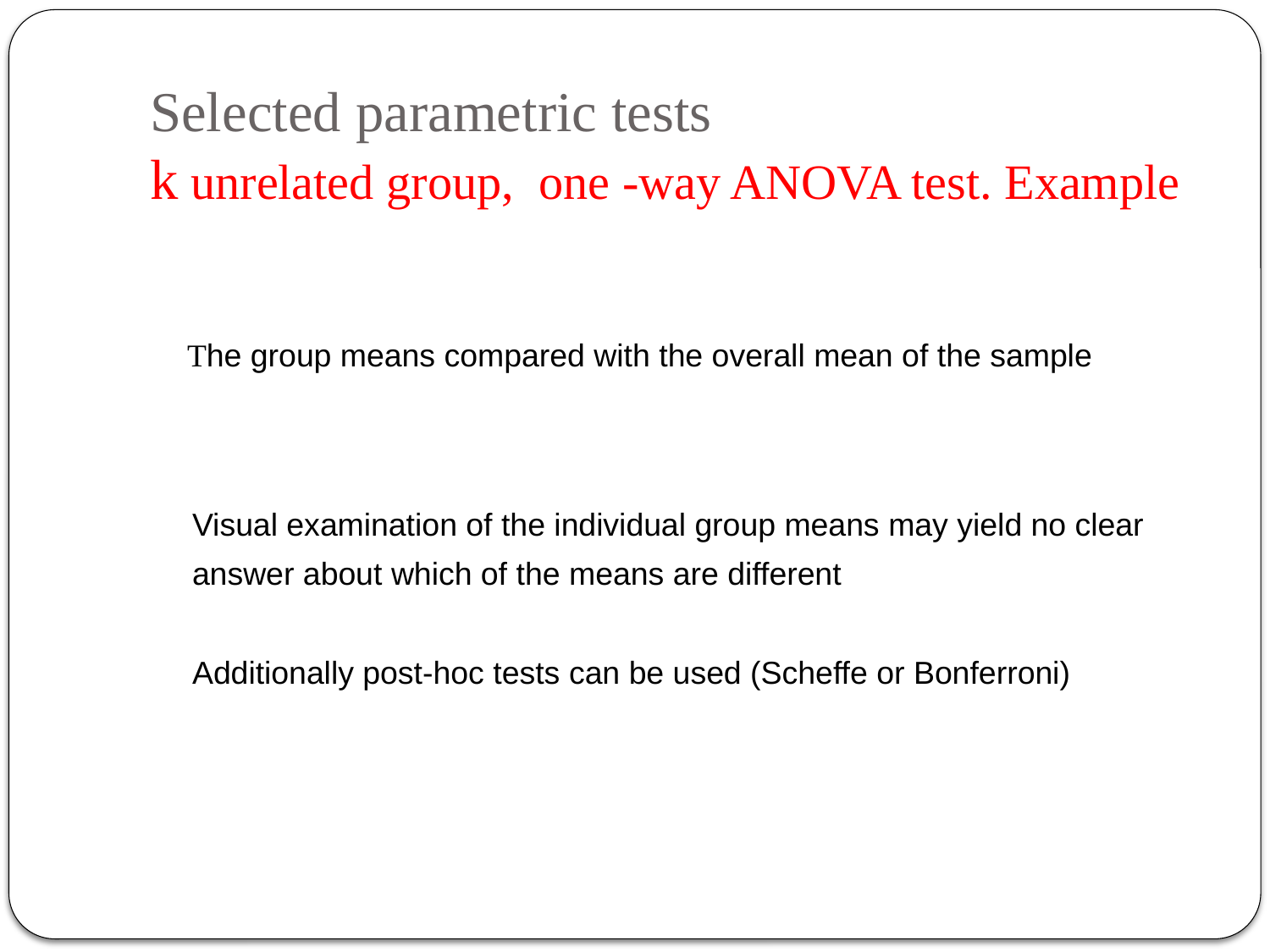

Selected parametric tests
k unrelated group,  one -way ANOVA test. Example
	The group means compared with the overall mean of the sample
Visual examination of the individual group means may yield no clear answer about which of the means are different

Additionally post-hoc tests can be used (Scheffe or Bonferroni)